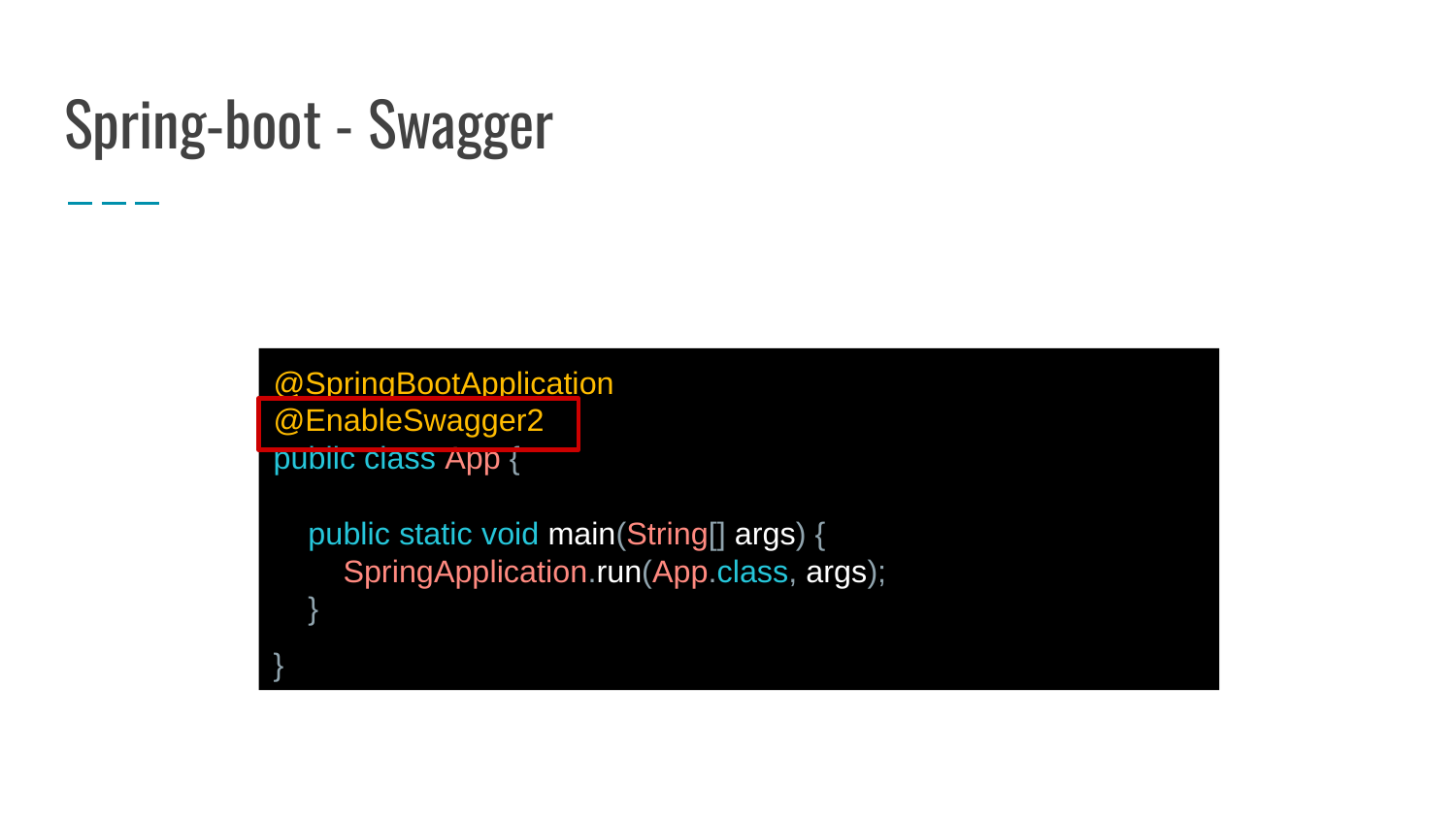

# Spring-boot - Swagger
@SpringBootApplication
@EnableSwagger2
public class App {

    public static void main(String[] args) {
        SpringApplication.run(App.class, args);
    }
}